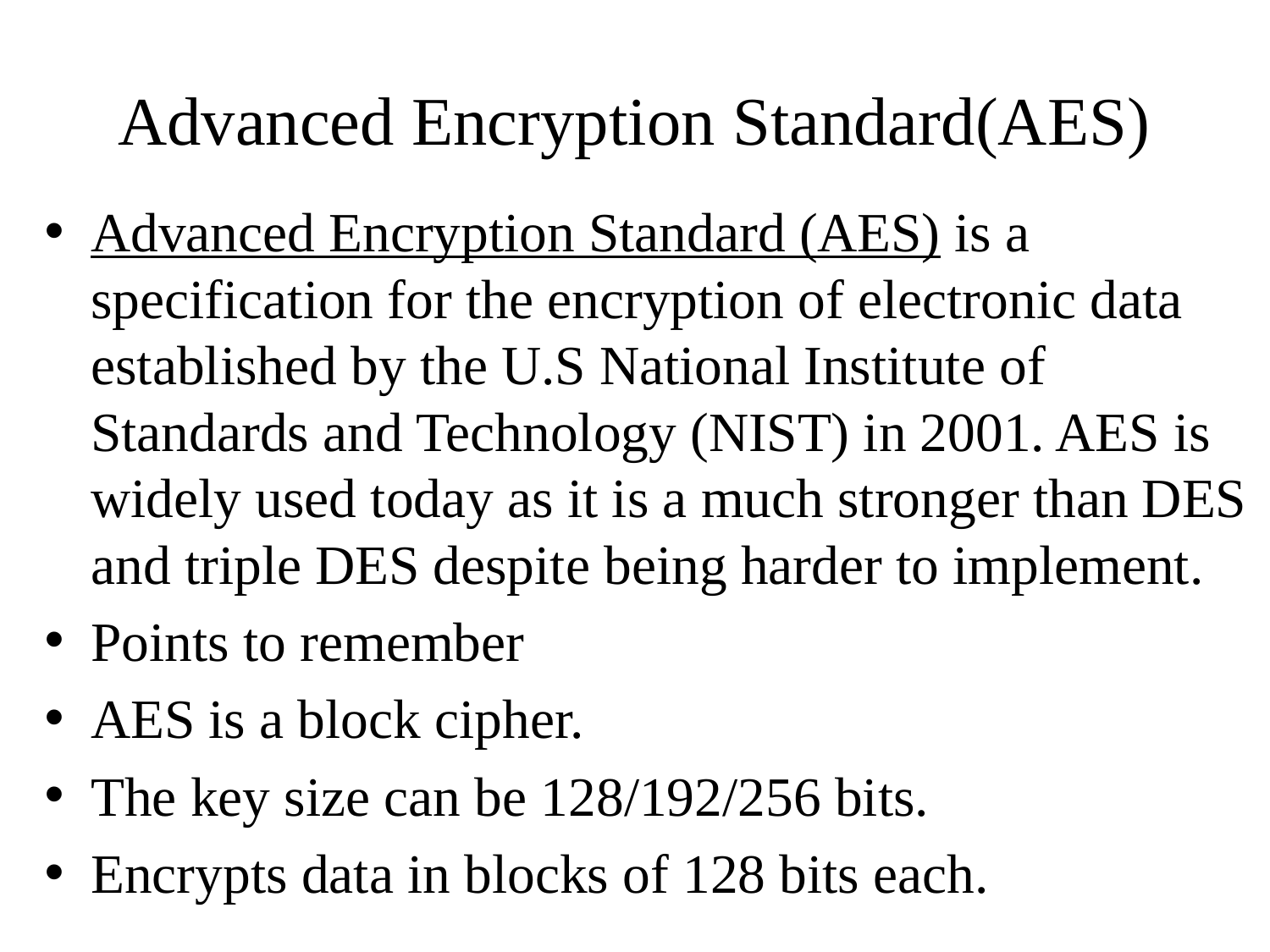

# Advanced Encryption Standard(AES)
Advanced Encryption Standard (AES) is a specification for the encryption of electronic data established by the U.S National Institute of Standards and Technology (NIST) in 2001. AES is widely used today as it is a much stronger than DES and triple DES despite being harder to implement.
Points to remember
AES is a block cipher.
The key size can be 128/192/256 bits.
Encrypts data in blocks of 128 bits each.